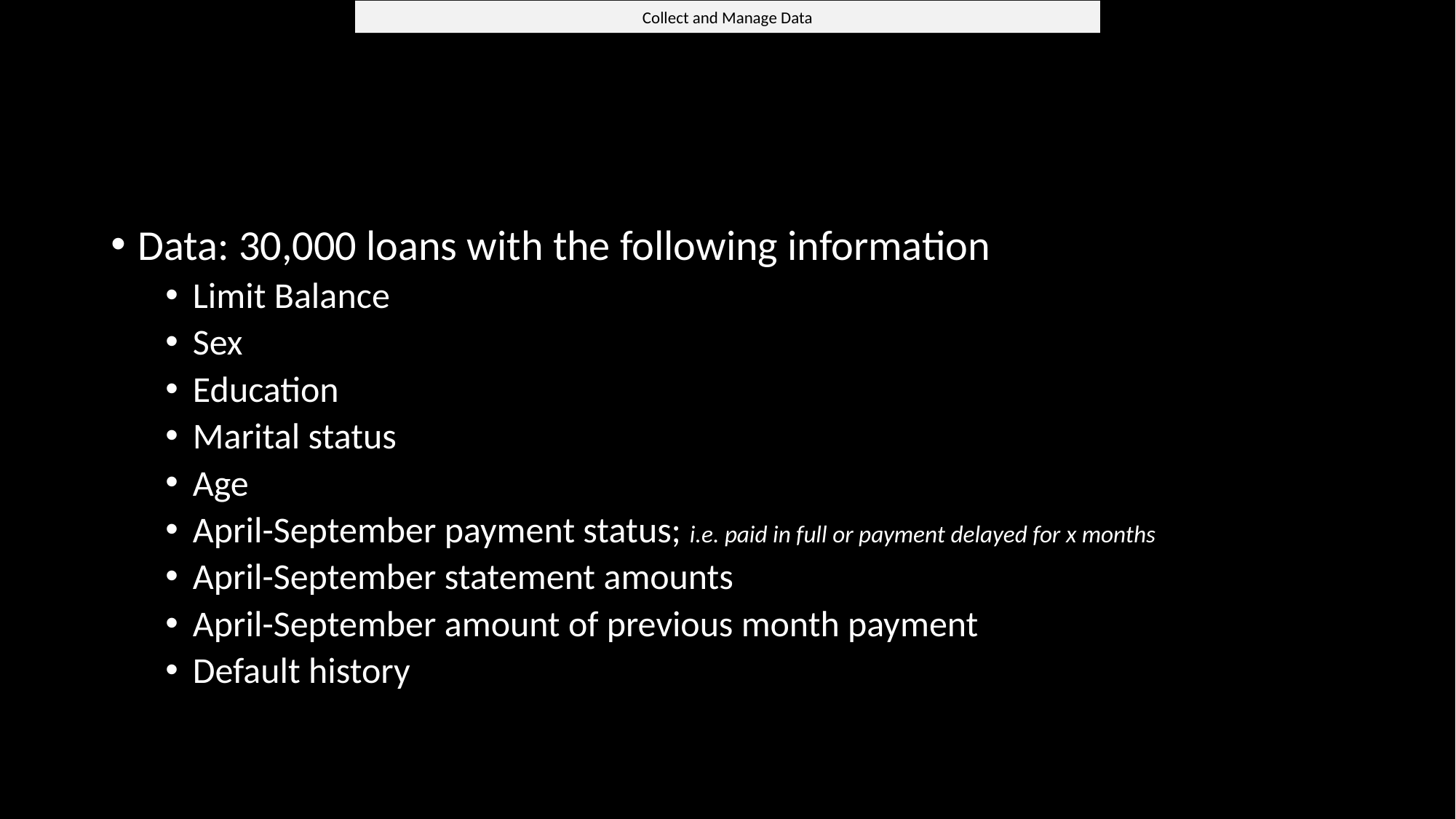

# Collect and Manage Data
Data: 30,000 loans with the following information
Limit Balance
Sex
Education
Marital status
Age
April-September payment status; i.e. paid in full or payment delayed for x months
April-September statement amounts
April-September amount of previous month payment
Default history